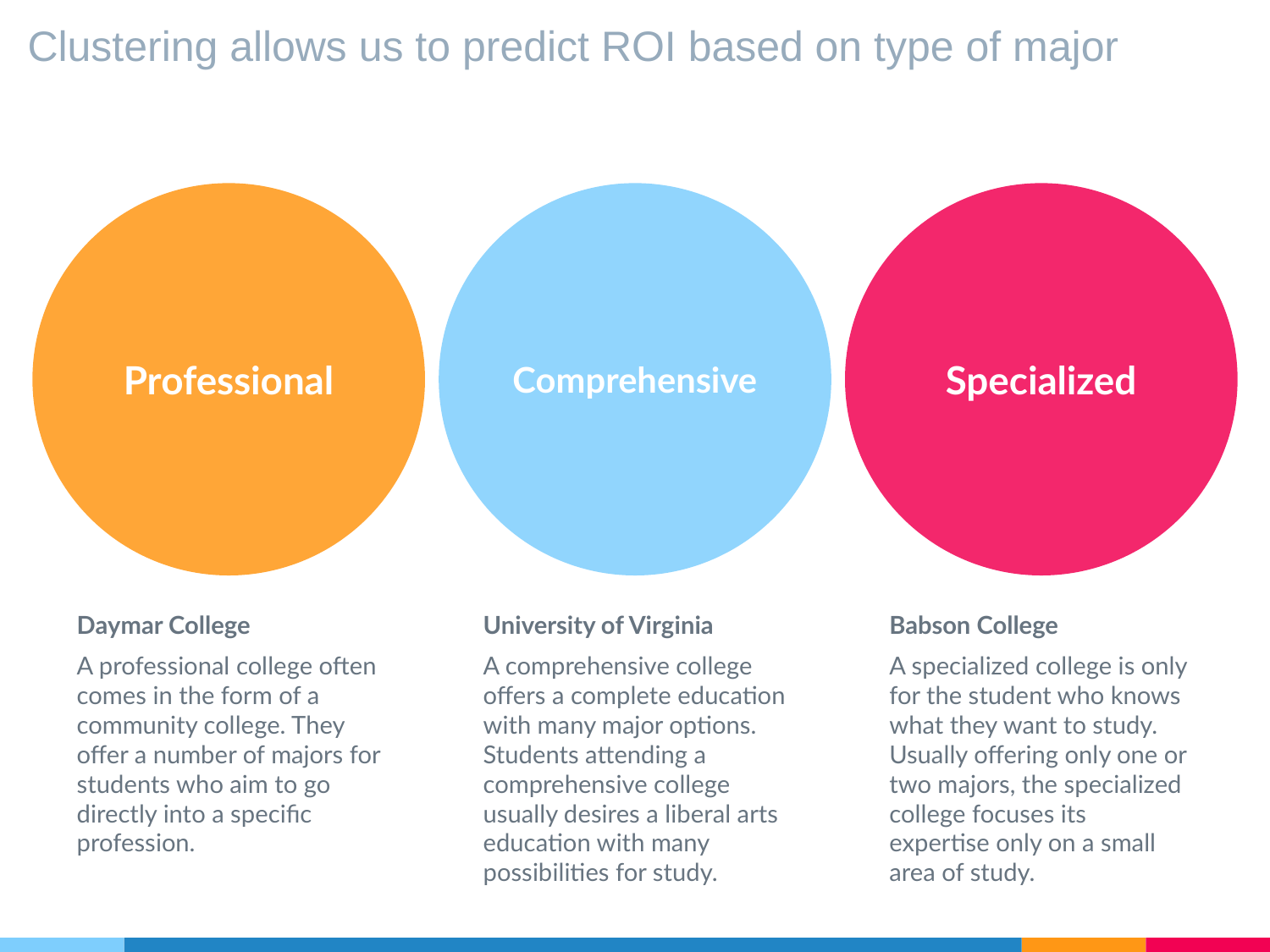

Clustering allows us to predict ROI based on type of major
Professional
Comprehensive
Specialized
Daymar College
A professional college often comes in the form of a community college. They offer a number of majors for students who aim to go directly into a specific profession.
University of Virginia
A comprehensive college offers a complete education with many major options. Students attending a comprehensive college usually desires a liberal arts education with many possibilities for study.
Babson College
A specialized college is only for the student who knows what they want to study. Usually offering only one or two majors, the specialized college focuses its expertise only on a small area of study.